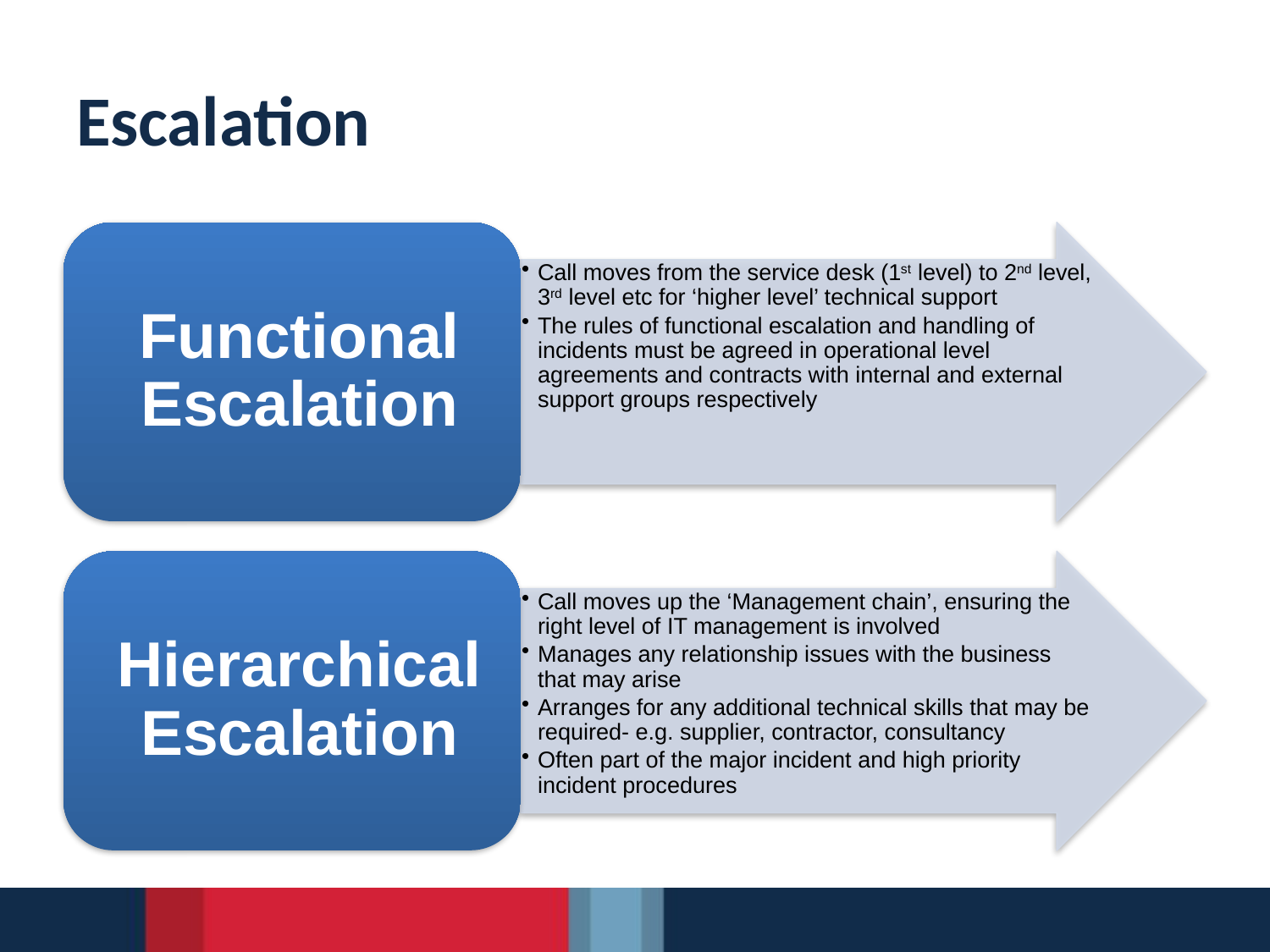

# Escalation
Call moves from the service desk (1st level) to 2nd level, 3rd level etc for ‘higher level’ technical support
The rules of functional escalation and handling of incidents must be agreed in operational level agreements and contracts with internal and external support groups respectively
Functional Escalation
Call moves up the ‘Management chain’, ensuring the right level of IT management is involved
Manages any relationship issues with the business that may arise
Arranges for any additional technical skills that may be required- e.g. supplier, contractor, consultancy
Often part of the major incident and high priority incident procedures
Hierarchical Escalation